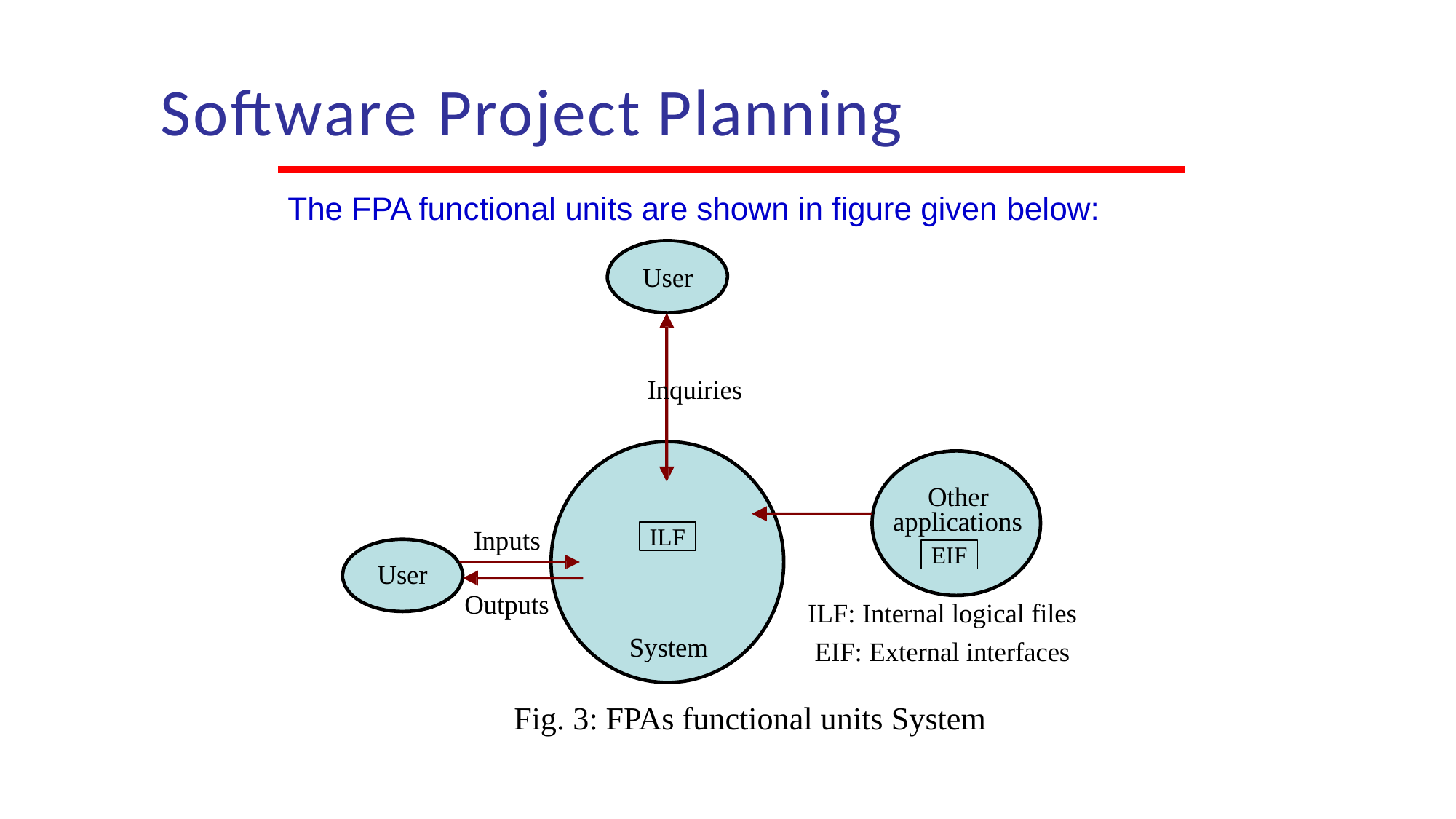

# Software Project Planning

The FPA functional units are shown in figure given below:

User

Inquiries

Other

applications

Inputs
ILF

EIF

User

Outputs
ILF: Internal logical files  EIF: External interfaces
System
Fig. 3: FPAs functional units System